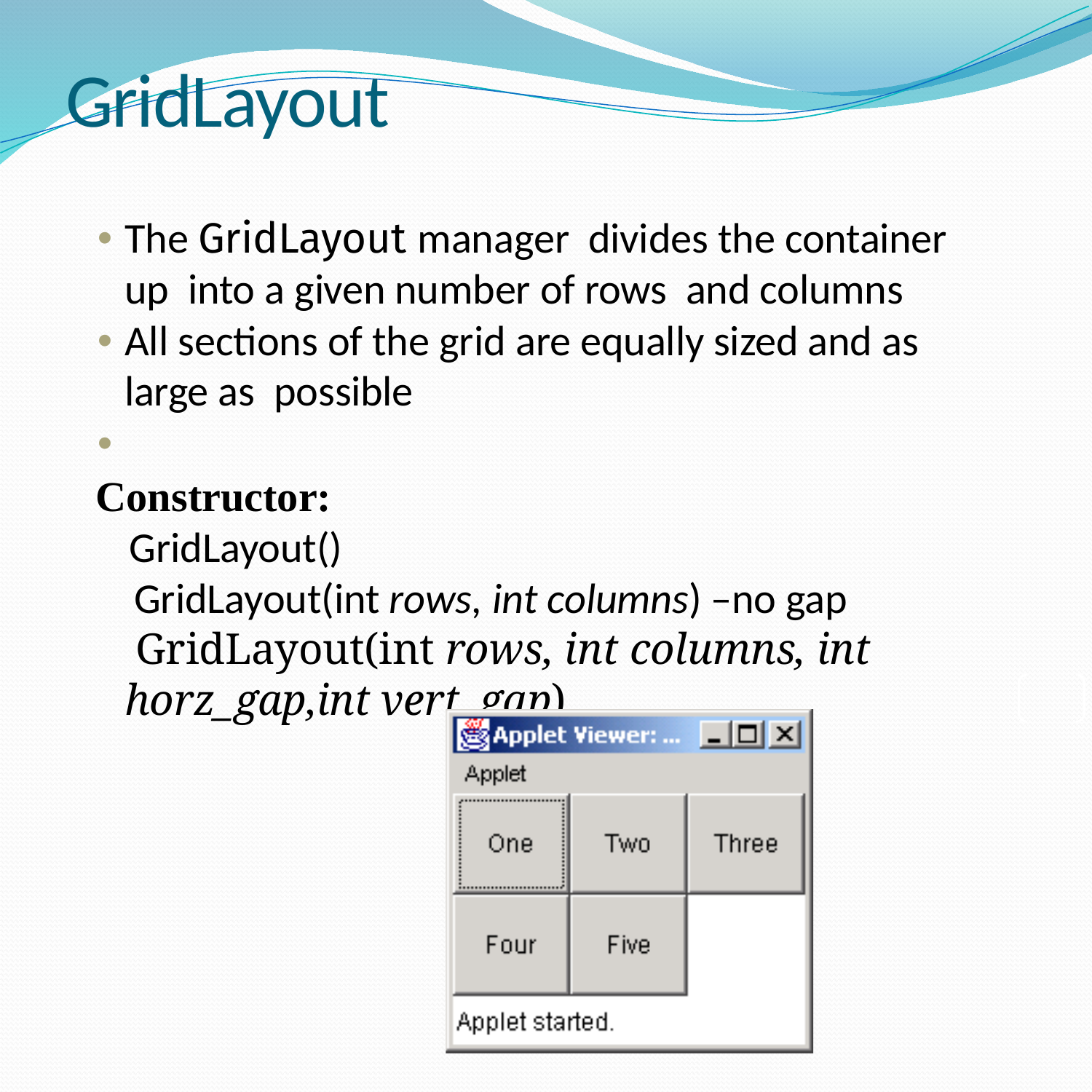

# GridLayout
The GridLayout manager  divides the container up  into a given number of rows  and columns
All sections of the grid are equally sized and as large as  possible

Constructor:
   GridLayout()
 GridLayout(int rows, int columns) –no gap
 GridLayout(int rows, int columns, int horz_gap,int vert_gap)